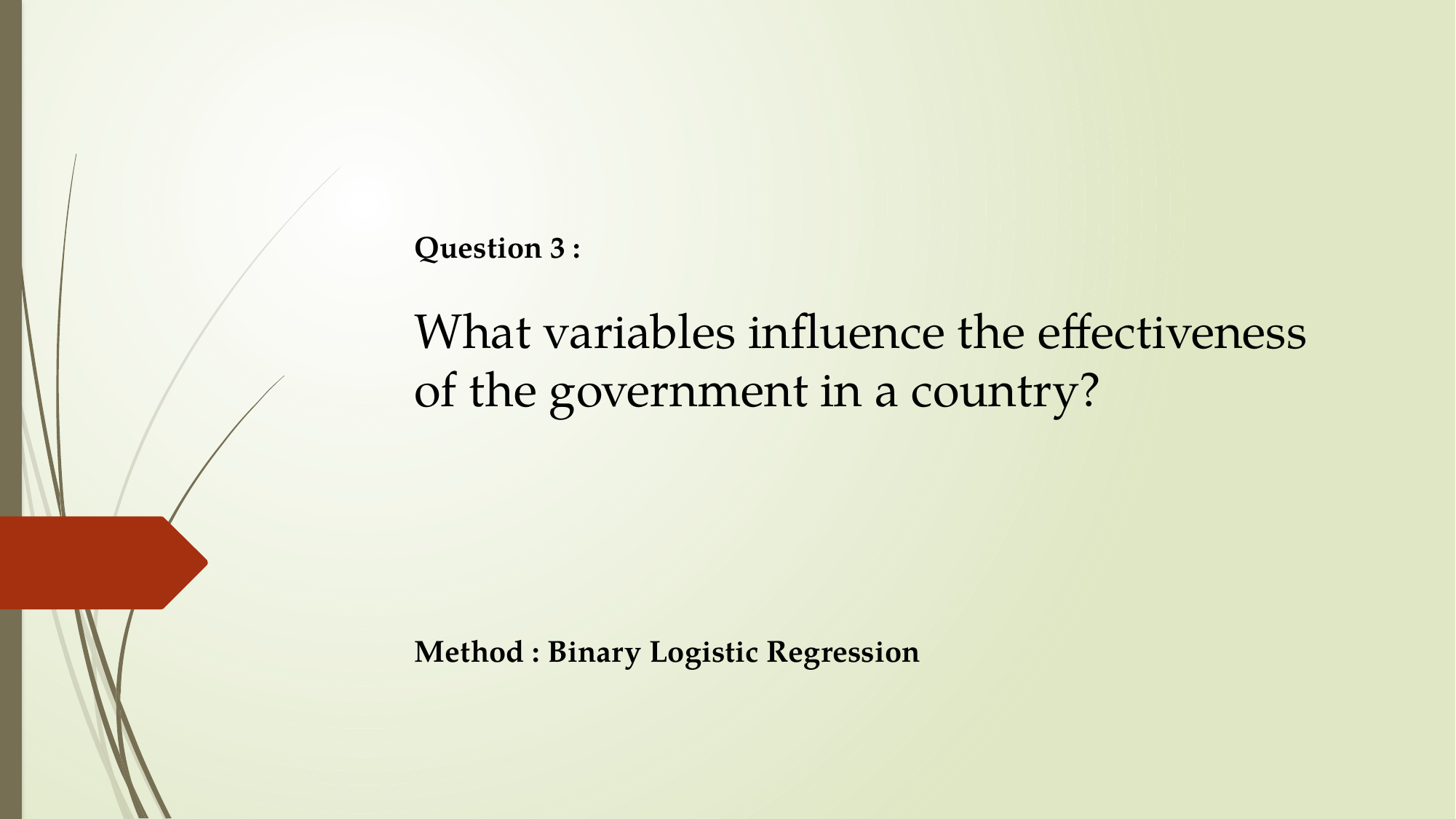

Question 3 :
What variables influence the effectiveness of the government in a country?
Method : Binary Logistic Regression